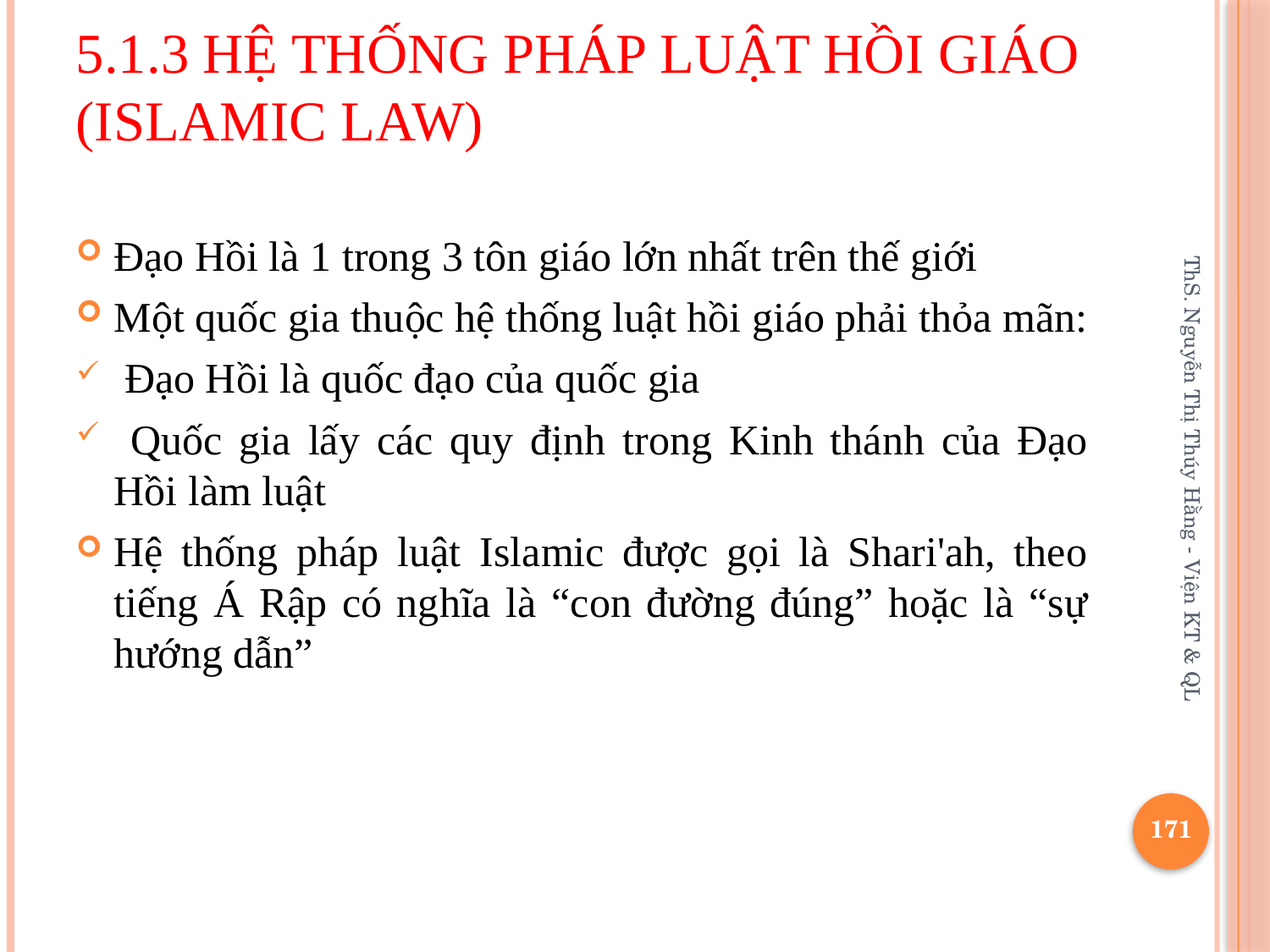

# 5.1.3	HỆ THỐNG PHÁP LUẬT HỒI GIÁO (ISLAMIC LAW)
Đạo Hồi là 1 trong 3 tôn giáo lớn nhất trên thế giới
Một quốc gia thuộc hệ thống luật hồi giáo phải thỏa mãn:
 Đạo Hồi là quốc đạo của quốc gia
 Quốc gia lấy các quy định trong Kinh thánh của Đạo Hồi làm luật
Hệ thống pháp luật Islamic được gọi là Shari'ah, theo tiếng Á Rập có nghĩa là “con đường đúng” hoặc là “sự hướng dẫn”
ThS. Nguyễn Thị Thúy Hằng - Viện KT & QL
171